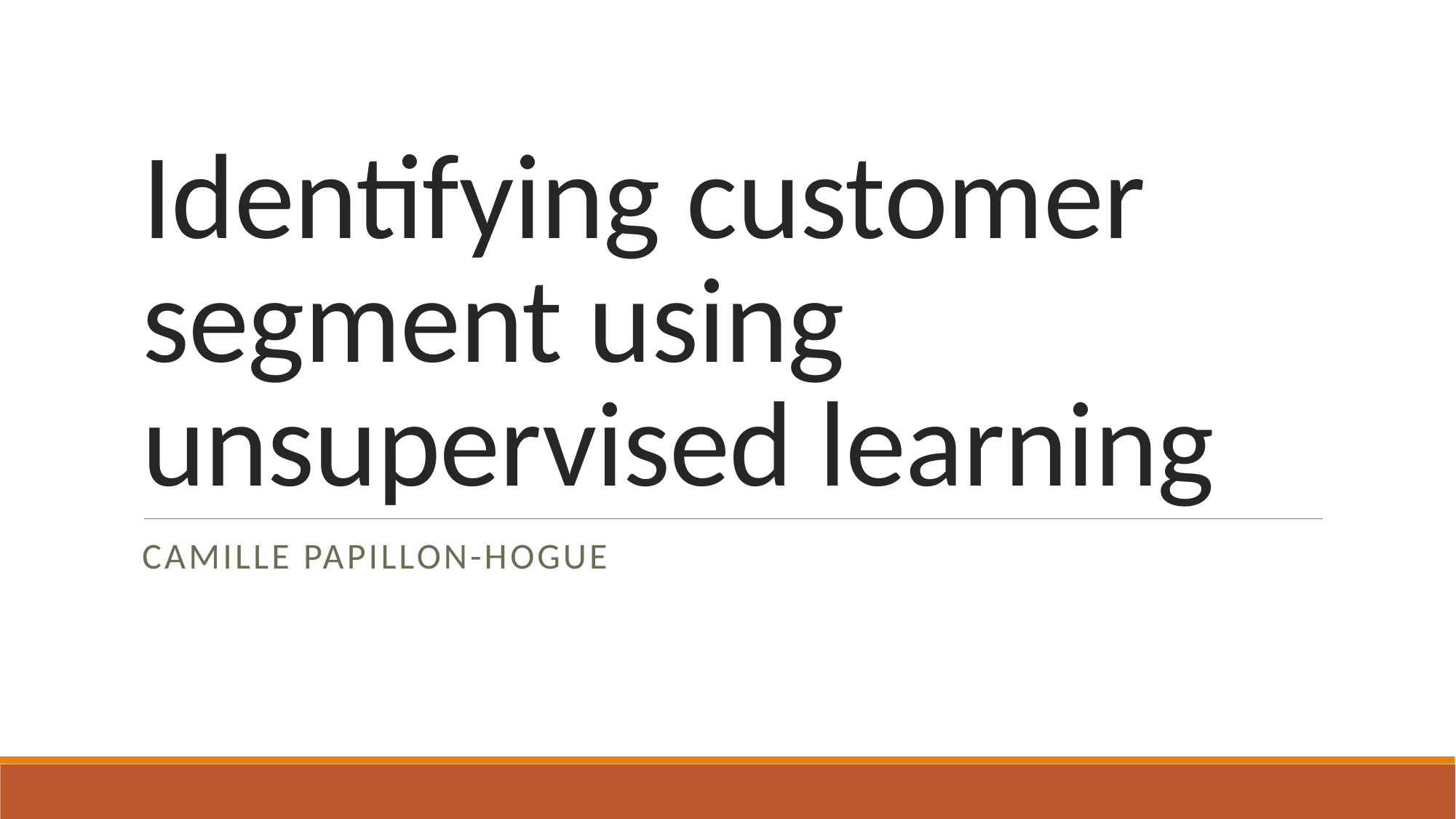

# Identifying customer segment using unsupervised learning
Camille papillon-Hogue